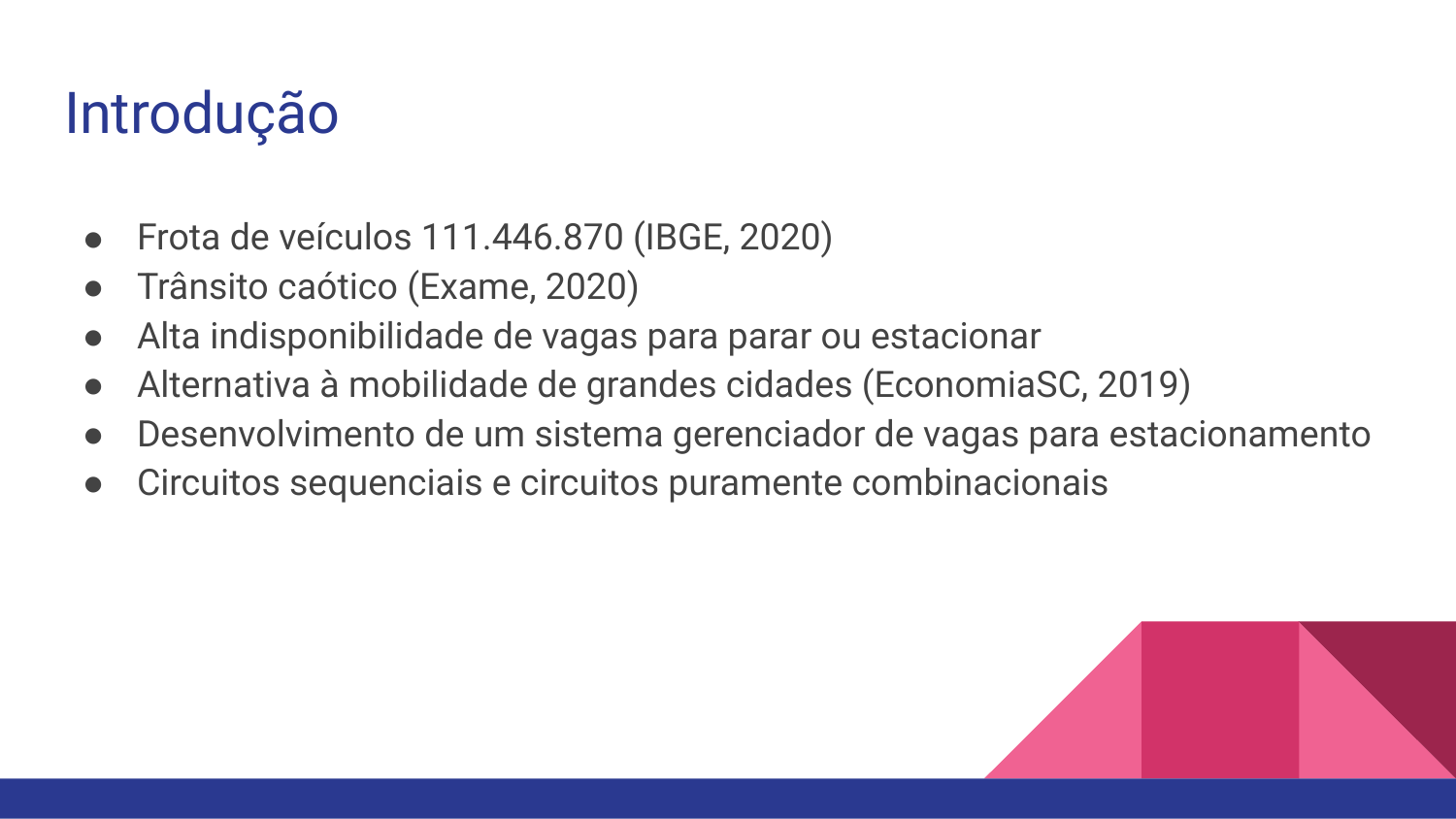

# Introdução
Frota de veículos 111.446.870 (IBGE, 2020)
Trânsito caótico (Exame, 2020)
Alta indisponibilidade de vagas para parar ou estacionar
Alternativa à mobilidade de grandes cidades (EconomiaSC, 2019)
Desenvolvimento de um sistema gerenciador de vagas para estacionamento
Circuitos sequenciais e circuitos puramente combinacionais